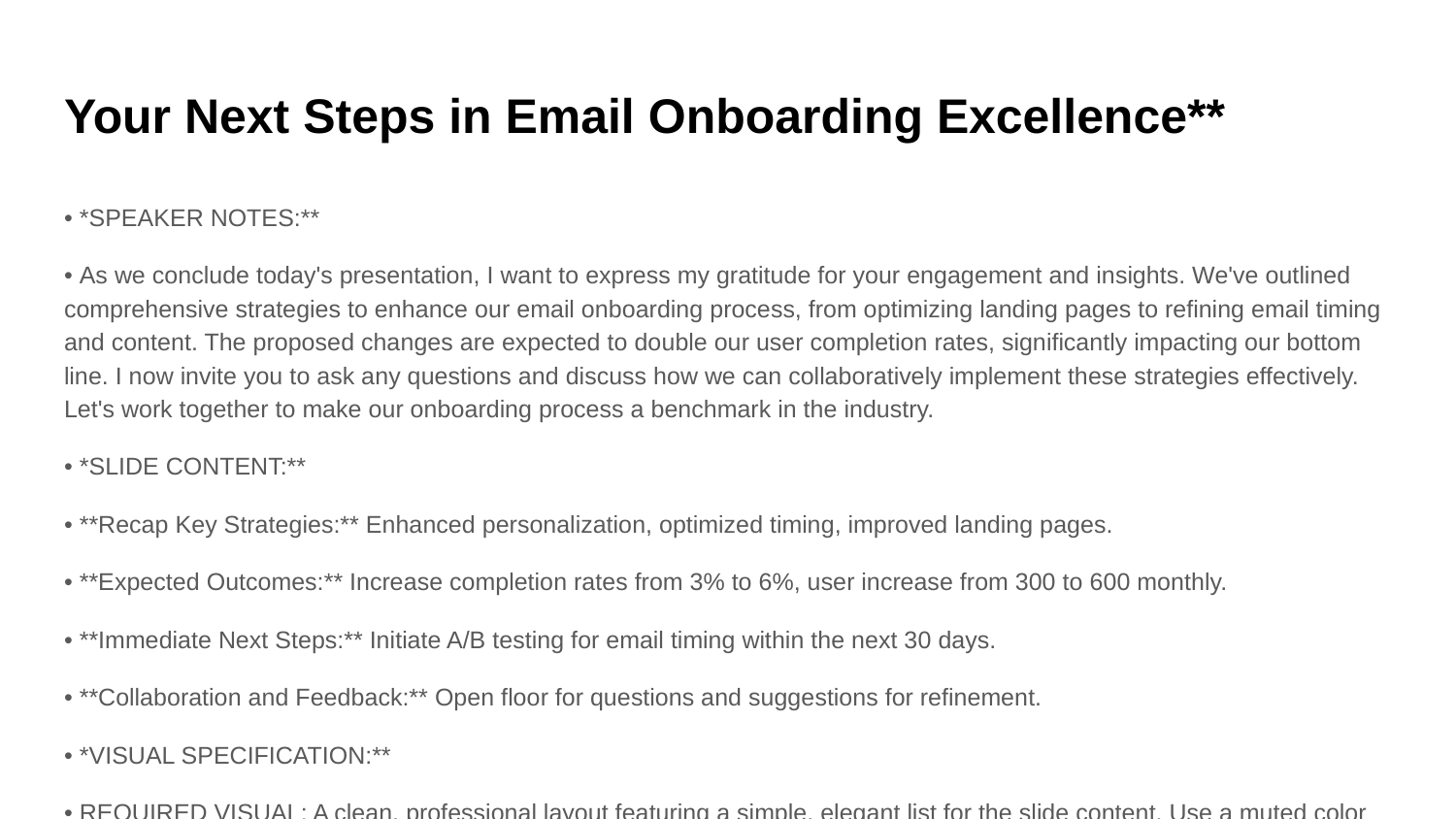

# Your Next Steps in Email Onboarding Excellence**
• *SPEAKER NOTES:**
• As we conclude today's presentation, I want to express my gratitude for your engagement and insights. We've outlined comprehensive strategies to enhance our email onboarding process, from optimizing landing pages to refining email timing and content. The proposed changes are expected to double our user completion rates, significantly impacting our bottom line. I now invite you to ask any questions and discuss how we can collaboratively implement these strategies effectively. Let's work together to make our onboarding process a benchmark in the industry.
• *SLIDE CONTENT:**
• **Recap Key Strategies:** Enhanced personalization, optimized timing, improved landing pages.
• **Expected Outcomes:** Increase completion rates from 3% to 6%, user increase from 300 to 600 monthly.
• **Immediate Next Steps:** Initiate A/B testing for email timing within the next 30 days.
• **Collaboration and Feedback:** Open floor for questions and suggestions for refinement.
• *VISUAL SPECIFICATION:**
• REQUIRED VISUAL: A clean, professional layout featuring a simple, elegant list for the slide content. Use a muted color palette (blues and greys) consistent with our brand. At the bottom, include a small, unobtrusive section with contact information (email, LinkedIn icon) for further inquiries. Ensure the text is large enough for readability and spaced for emphasis on key points.
• *TRANSITION TO NEXT SLIDE:**
• This concludes our presentation. Let's move forward together to redefine our email onboarding success.